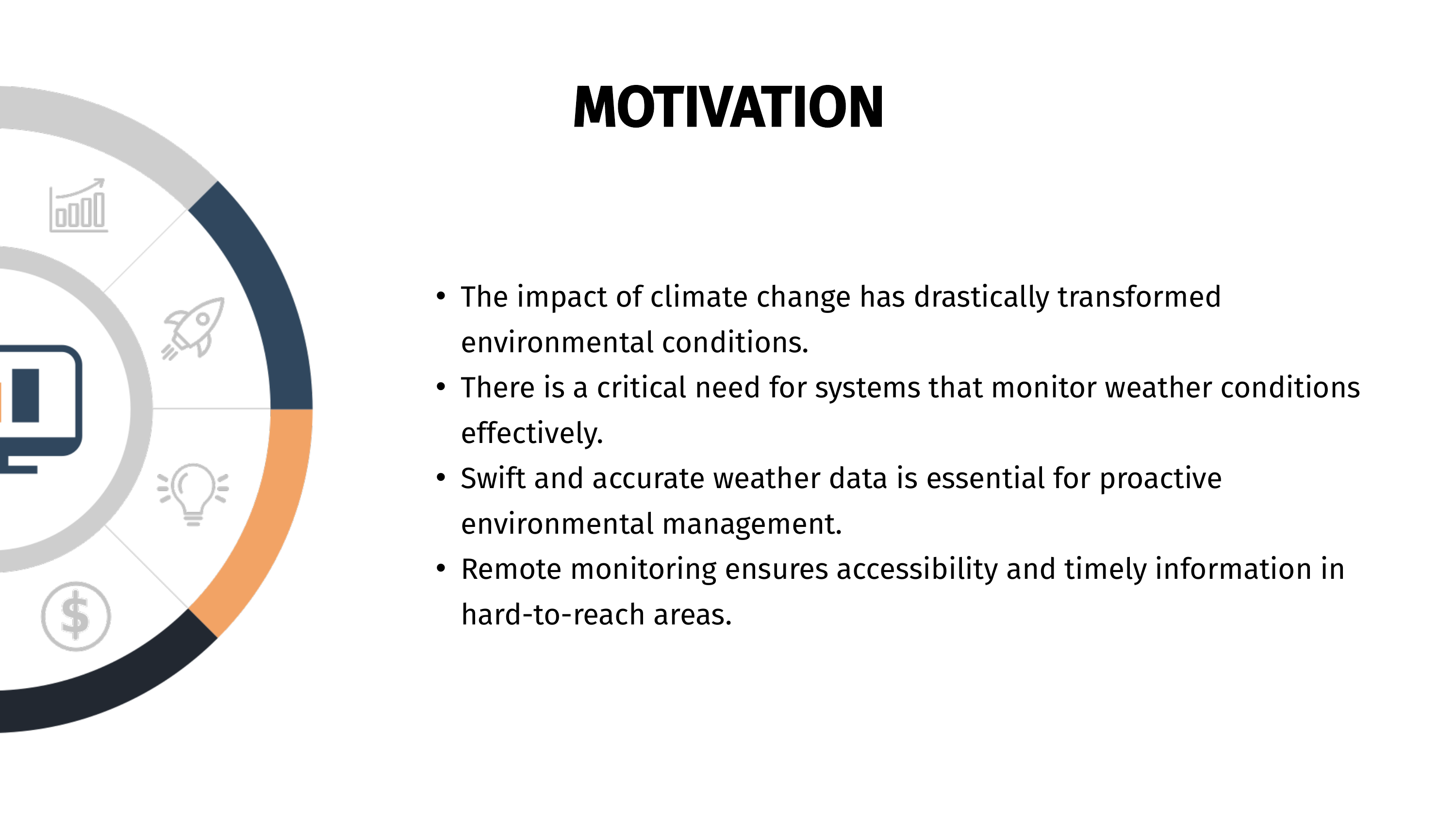

MOTIVATION

The impact of climate change has drastically transformed environmental conditions.
There is a critical need for systems that monitor weather conditions effectively.
Swift and accurate weather data is essential for proactive environmental management.
Remote monitoring ensures accessibility and timely information in hard-to-reach areas.